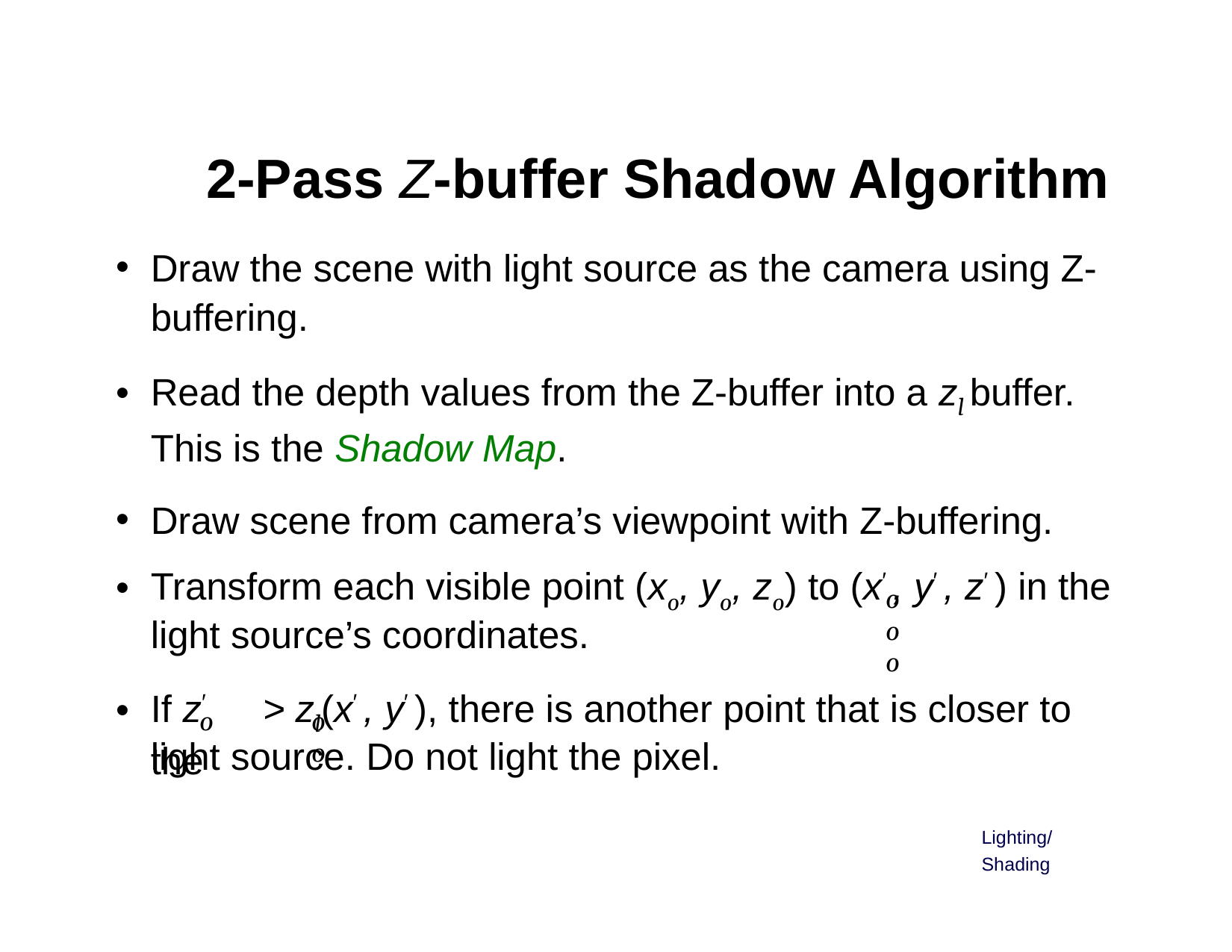

# 2-Pass Z-buffer Shadow Algorithm
Draw the scene with light source as the camera using Z-  buffering.
Read the depth values from the Z-buffer into a zl buffer.  This is the Shadow Map.
Draw scene from camera’s viewpoint with Z-buffering.
Transform each visible point (xo, yo, zo) to (x′ , y′ , z′ ) in the
o	o	o
light source’s coordinates.
If z′	> zl(x′ , y′ ), there is another point that is closer to the
o	o	o
light source. Do not light the pixel.
Lighting/Shading